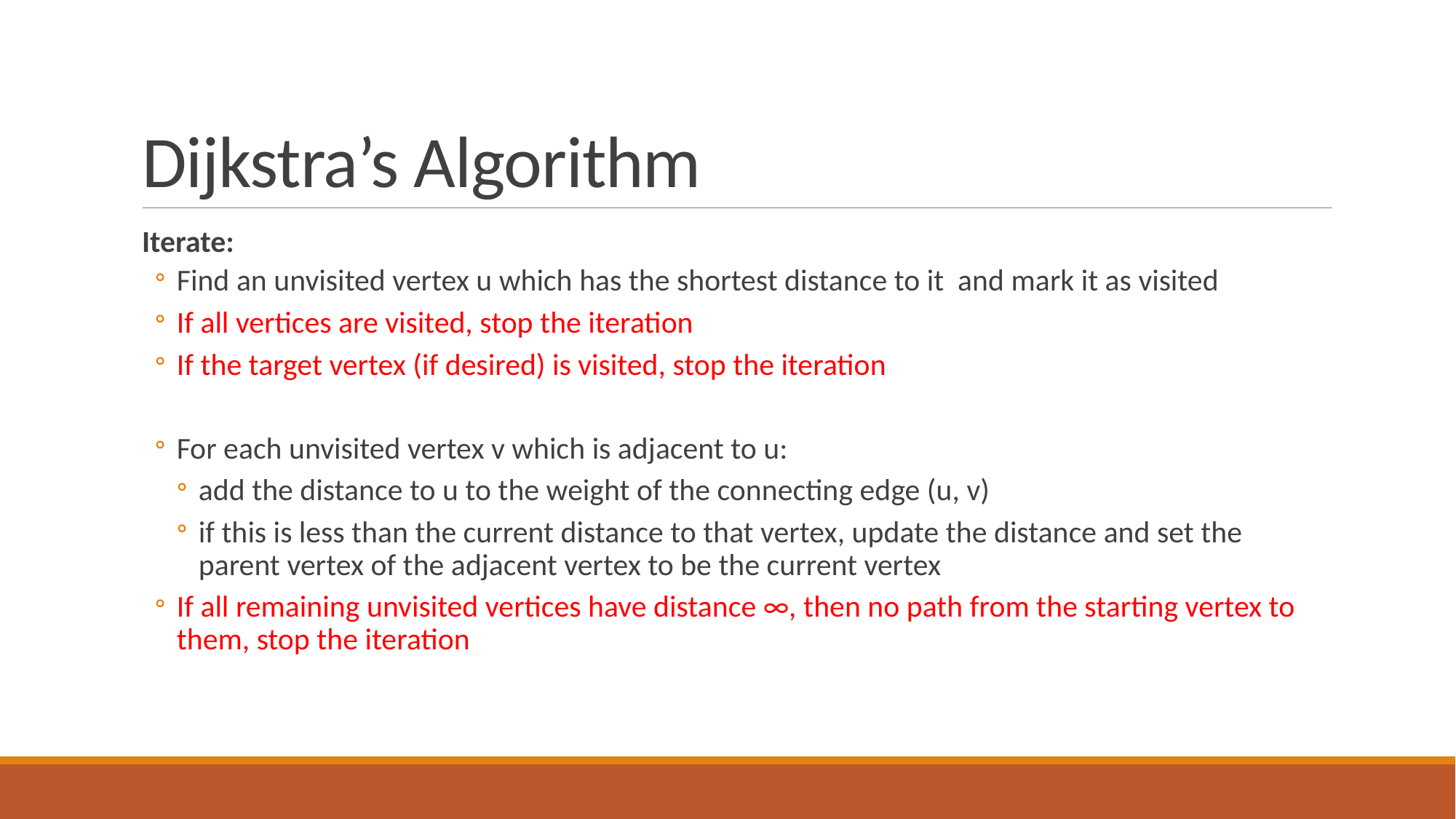

# Dijkstra’s Algorithm
Iterate:
Find an unvisited vertex u which has the shortest distance to it  and mark it as visited
If all vertices are visited, stop the iteration
If the target vertex (if desired) is visited, stop the iteration

For each unvisited vertex v which is adjacent to u:
add the distance to u to the weight of the connecting edge (u, v)
if this is less than the current distance to that vertex, update the distance and set the parent vertex of the adjacent vertex to be the current vertex
If all remaining unvisited vertices have distance ∞, then no path from the starting vertex to them, stop the iteration